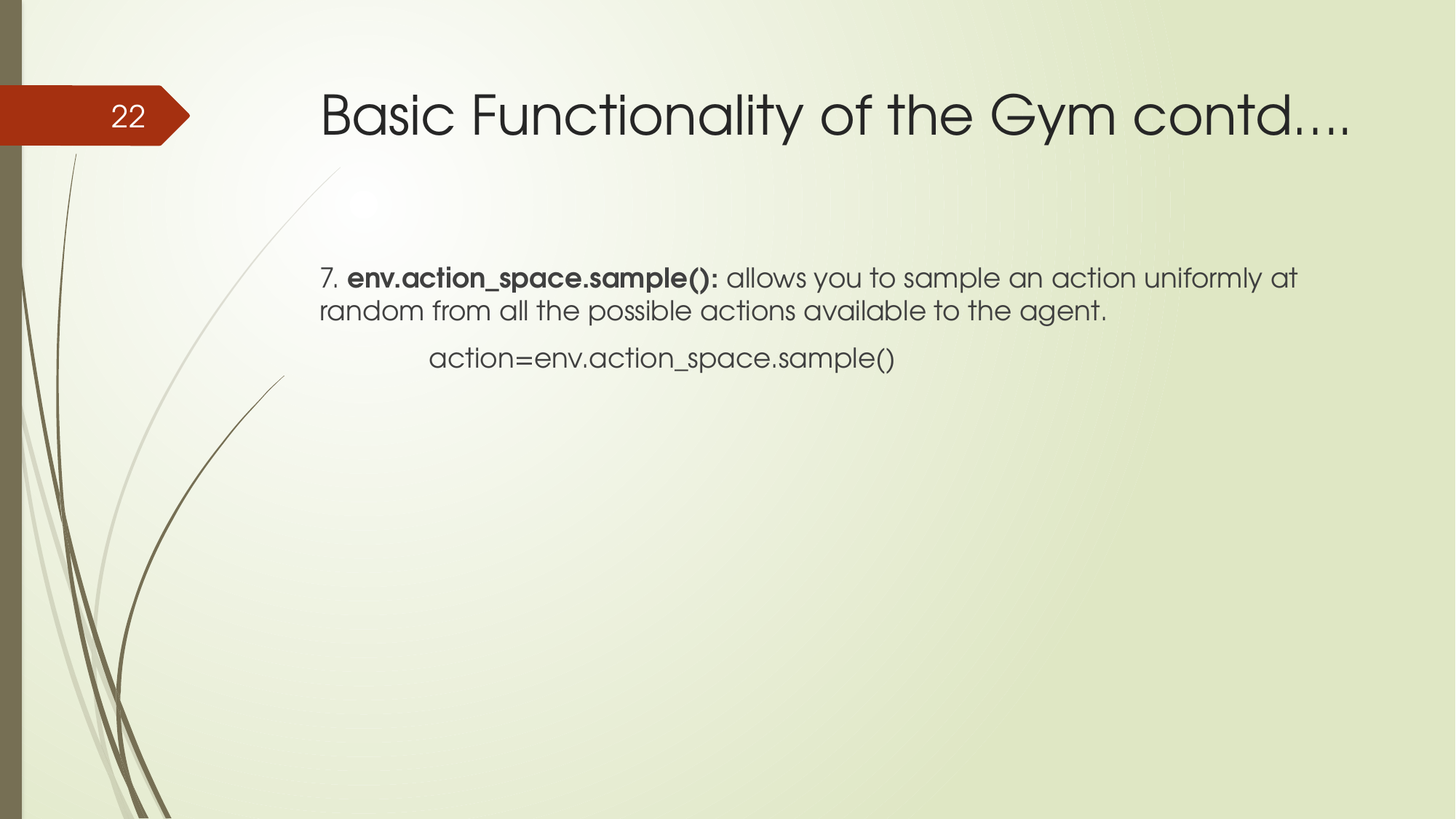

# Basic Functionality of the Gym contd….
22
7. env.action_space.sample(): allows you to sample an action uniformly at random from all the possible actions available to the agent.
	action=env.action_space.sample()